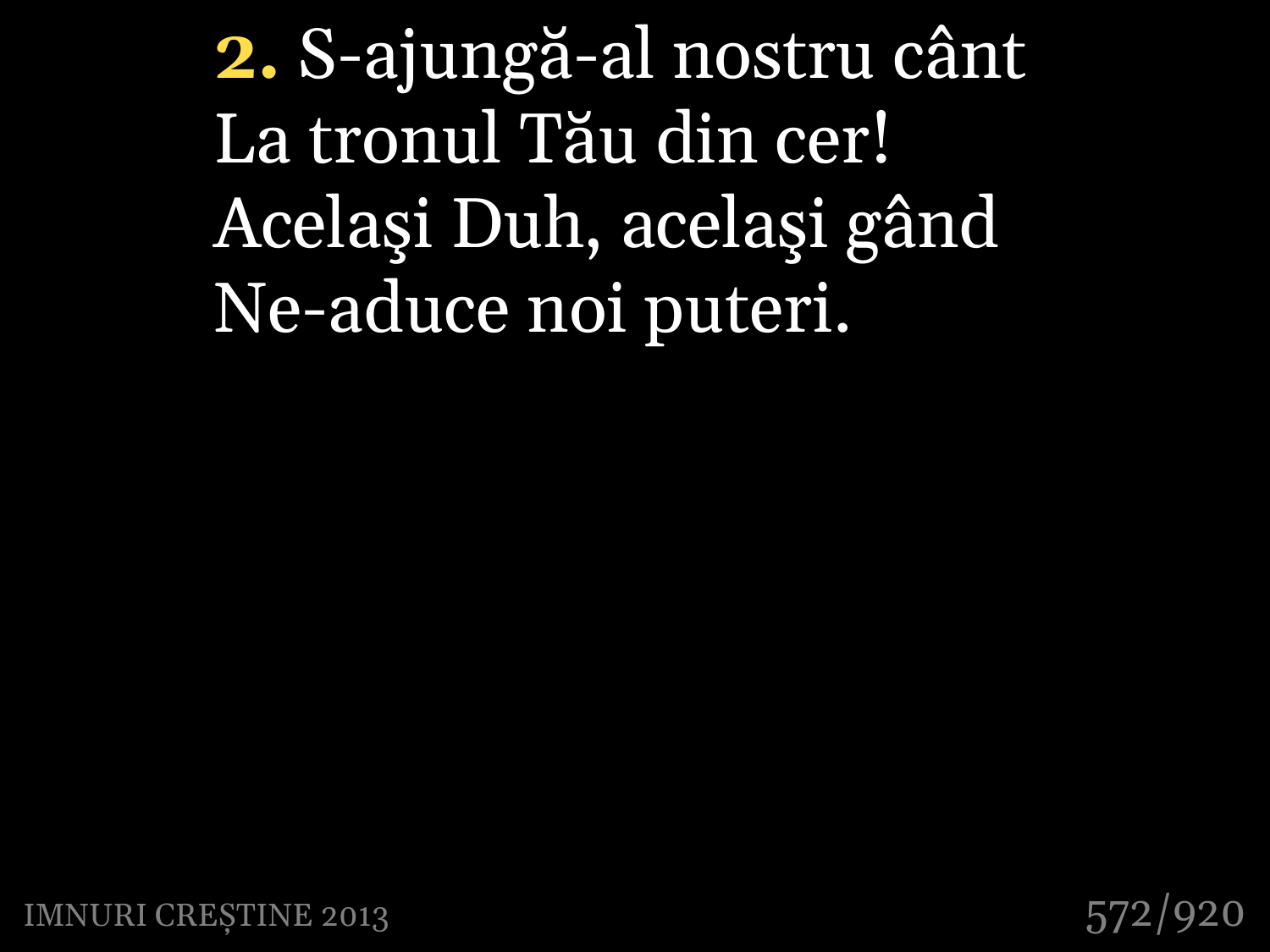

2. S-ajungă-al nostru cânt
La tronul Tău din cer!
Acelaşi Duh, acelaşi gând
Ne-aduce noi puteri.
572/920
IMNURI CREȘTINE 2013